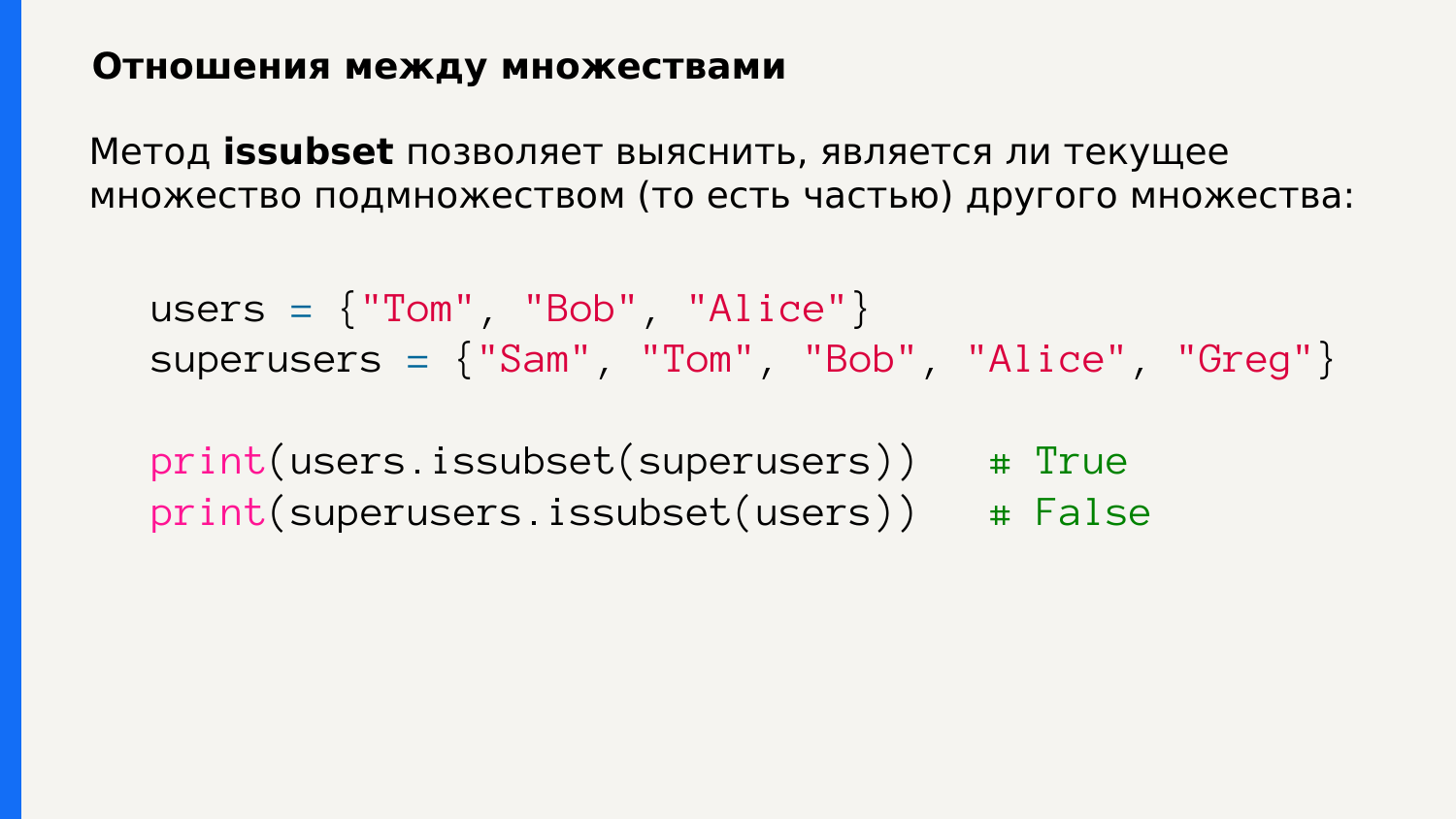

Отношения между множествами
Метод issubset позволяет выяснить, является ли текущее множество подмножеством (то есть частью) другого множества:
users = {"Tom", "Bob", "Alice"}
superusers = {"Sam", "Tom", "Bob", "Alice", "Greg"}

print(users.issubset(superusers))   # True
print(superusers.issubset(users))   # False